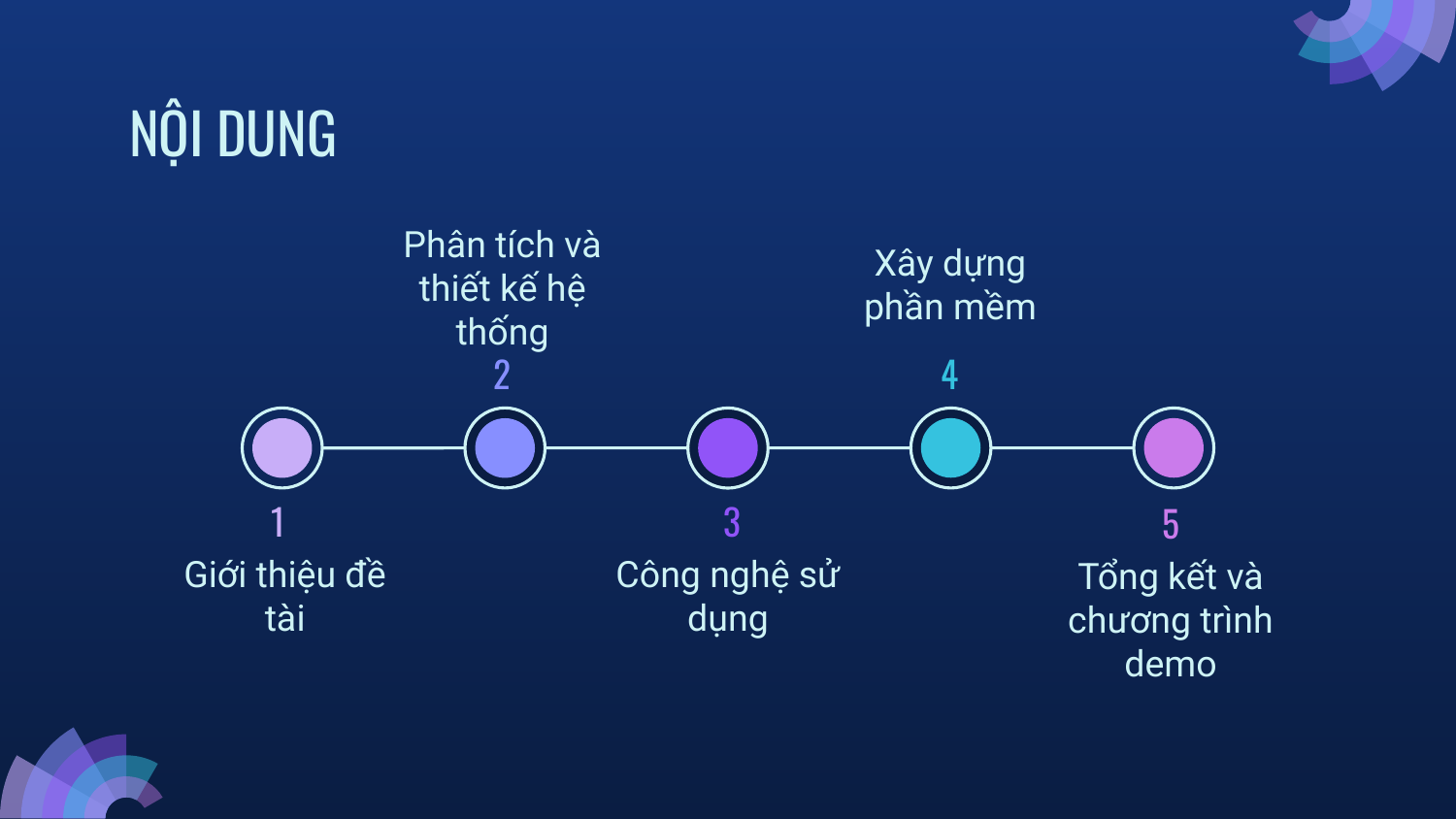

# NỘI DUNG
Phân tích và thiết kế hệ thống
Xây dựng phần mềm
2
4

1
 3
5
Công nghệ sử dụng
Giới thiệu đề tài
Tổng kết và chương trình demo